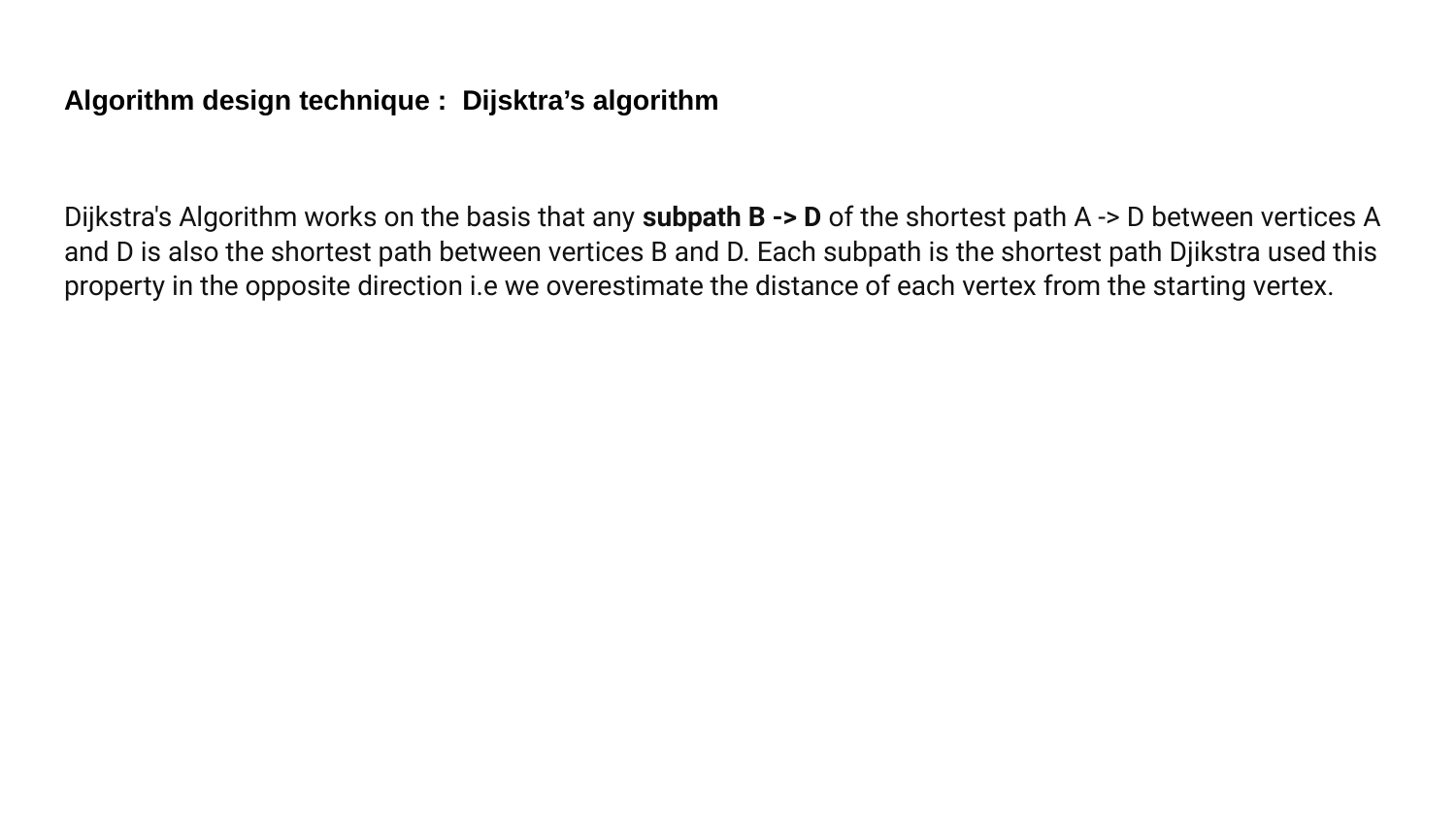

# Algorithm design technique :  Dijsktra’s algorithm

Dijkstra's Algorithm works on the basis that any subpath B -> D of the shortest path A -> D between vertices A and D is also the shortest path between vertices B and D. Each subpath is the shortest path Djikstra used this property in the opposite direction i.e we overestimate the distance of each vertex from the starting vertex.